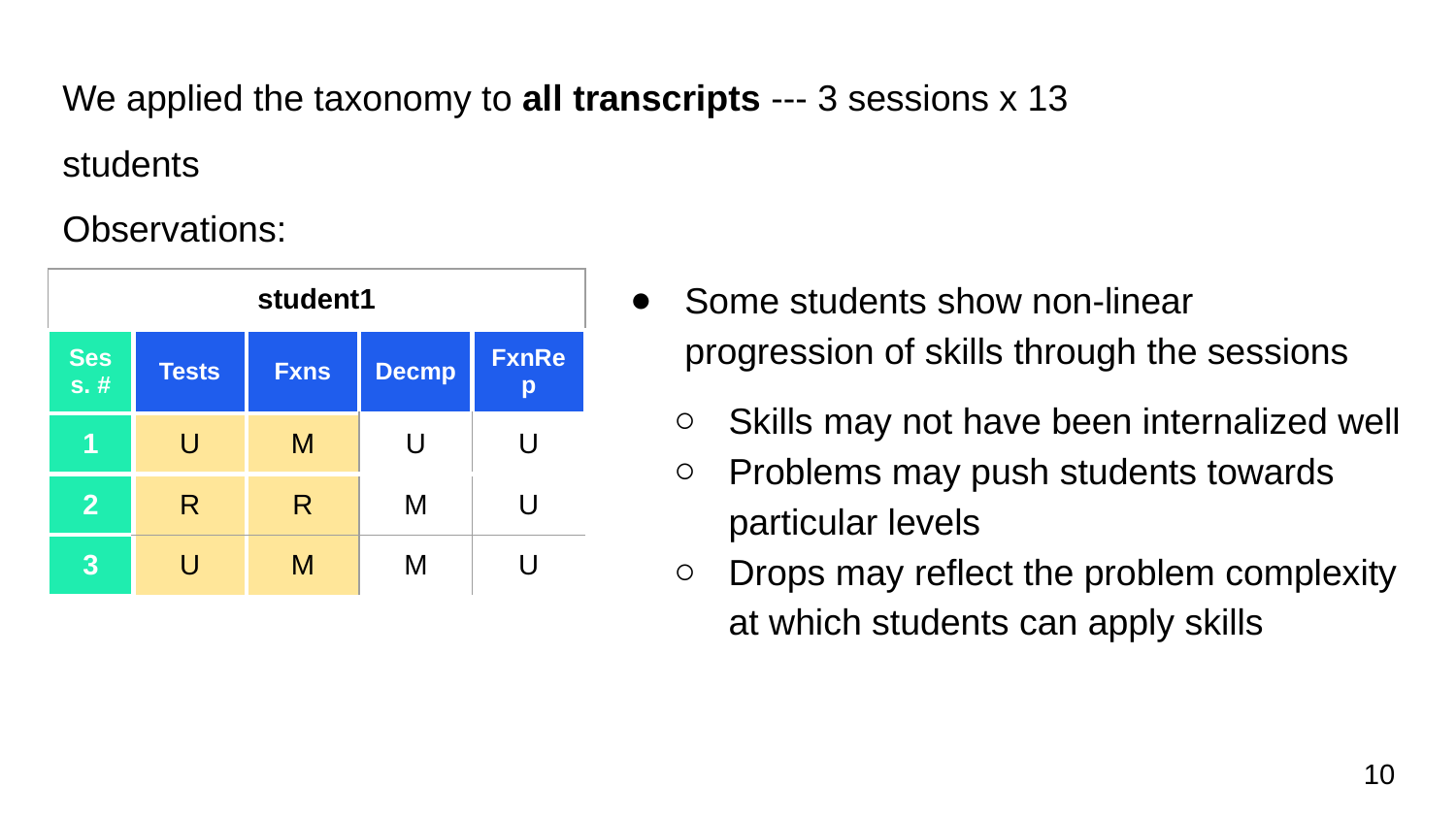

We applied the taxonomy to all transcripts --- 3 sessions x 13 students
Observations:
Some students show non-linear progression of skills through the sessions
| student1 |  |  |  |  |
| --- | --- | --- | --- | --- |
| Sess. # | Tests | Fxns | Decmp | FxnRep |
| 1 | U | M | U | U |
| 2 | R | R | M | U |
| 3 | U | M | M | U |
Skills may not have been internalized well
Problems may push students towards particular levels
Drops may reflect the problem complexity at which students can apply skills
10